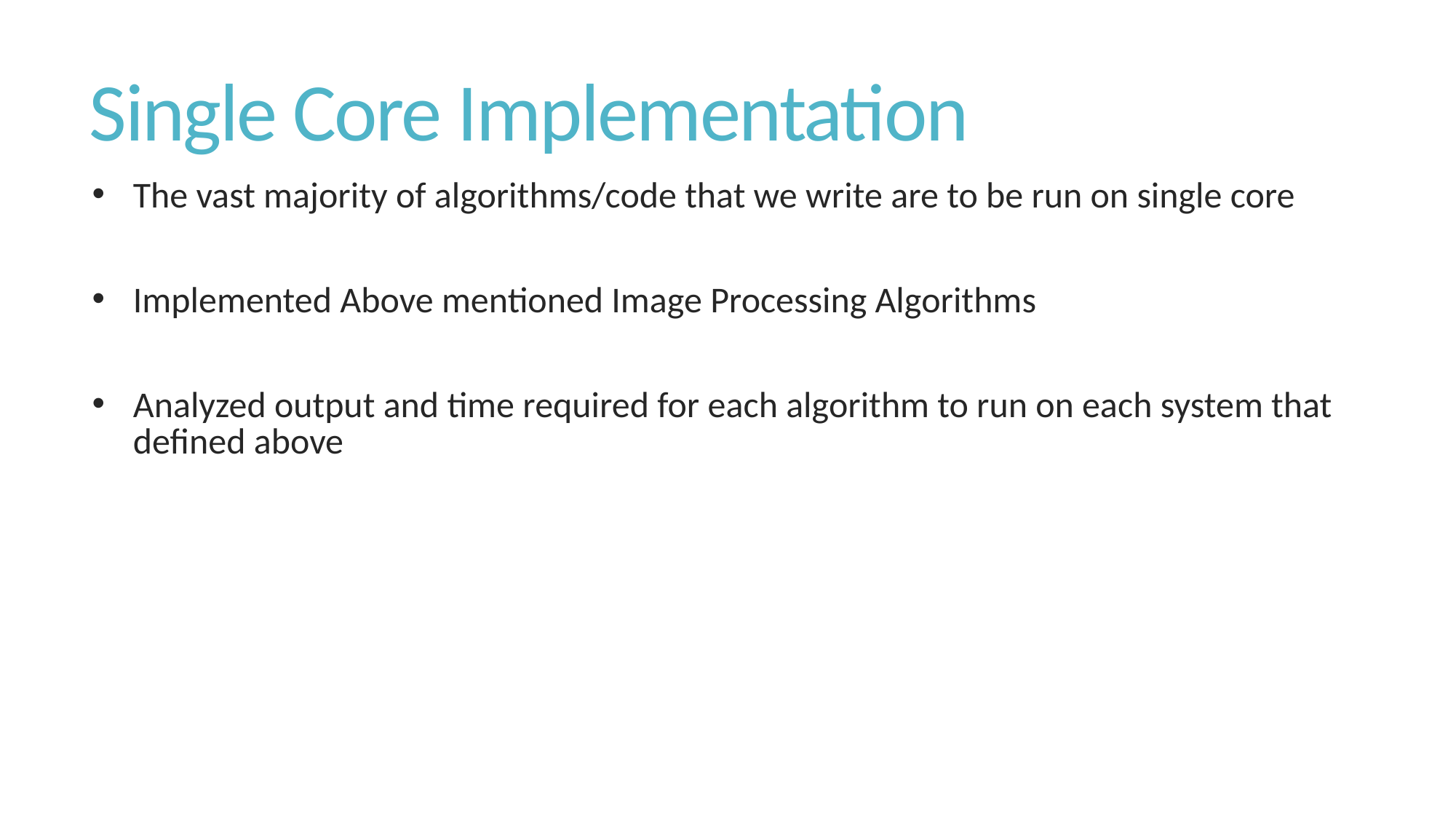

# Single Core Implementation
The vast majority of algorithms/code that we write are to be run on single core

Implemented Above mentioned Image Processing Algorithms

Analyzed output and time required for each algorithm to run on each system that defined above